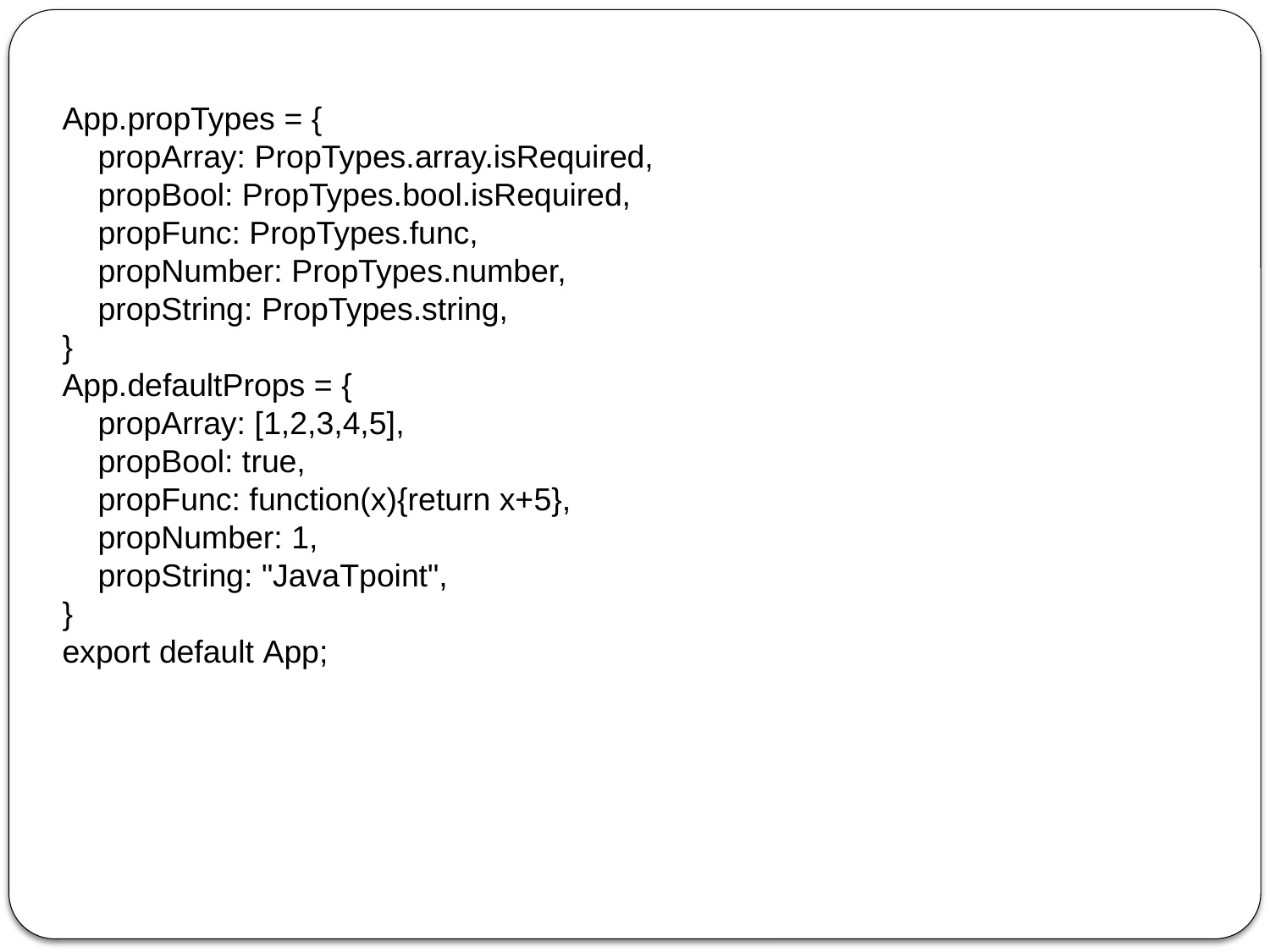

App.propTypes = {
    propArray: PropTypes.array.isRequired,
    propBool: PropTypes.bool.isRequired,
    propFunc: PropTypes.func,
    propNumber: PropTypes.number,
    propString: PropTypes.string,
}
App.defaultProps = {
    propArray: [1,2,3,4,5],
    propBool: true,
    propFunc: function(x){return x+5},
    propNumber: 1,
    propString: "JavaTpoint",
}
export default App;